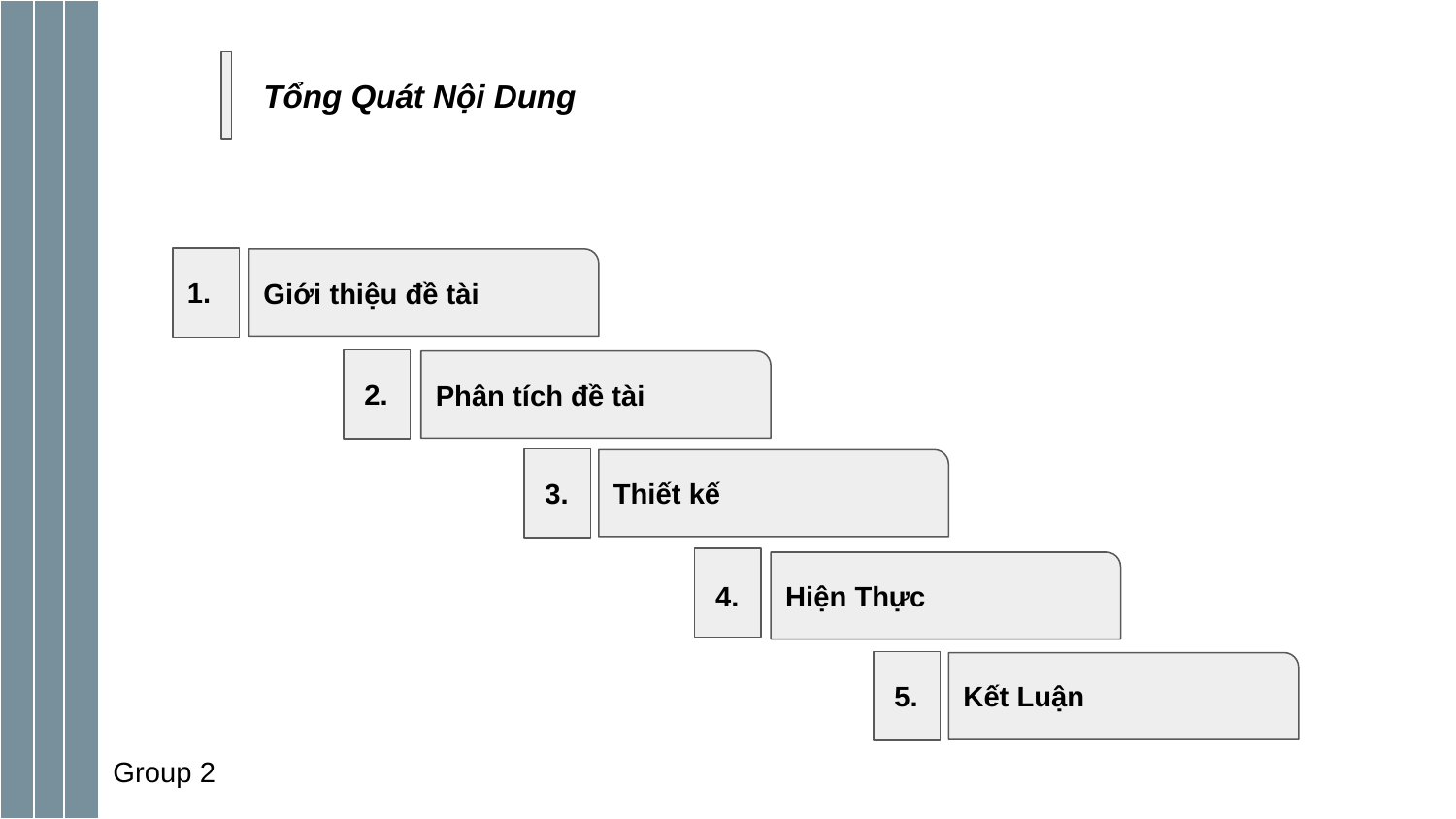

Tổng Quát Nội Dung

Giới thiệu đề tài
1.

Phân tích đề tài
2.

Thiết kế
3.

Hiện Thực
4.

Kết Luận
5.
Group 2